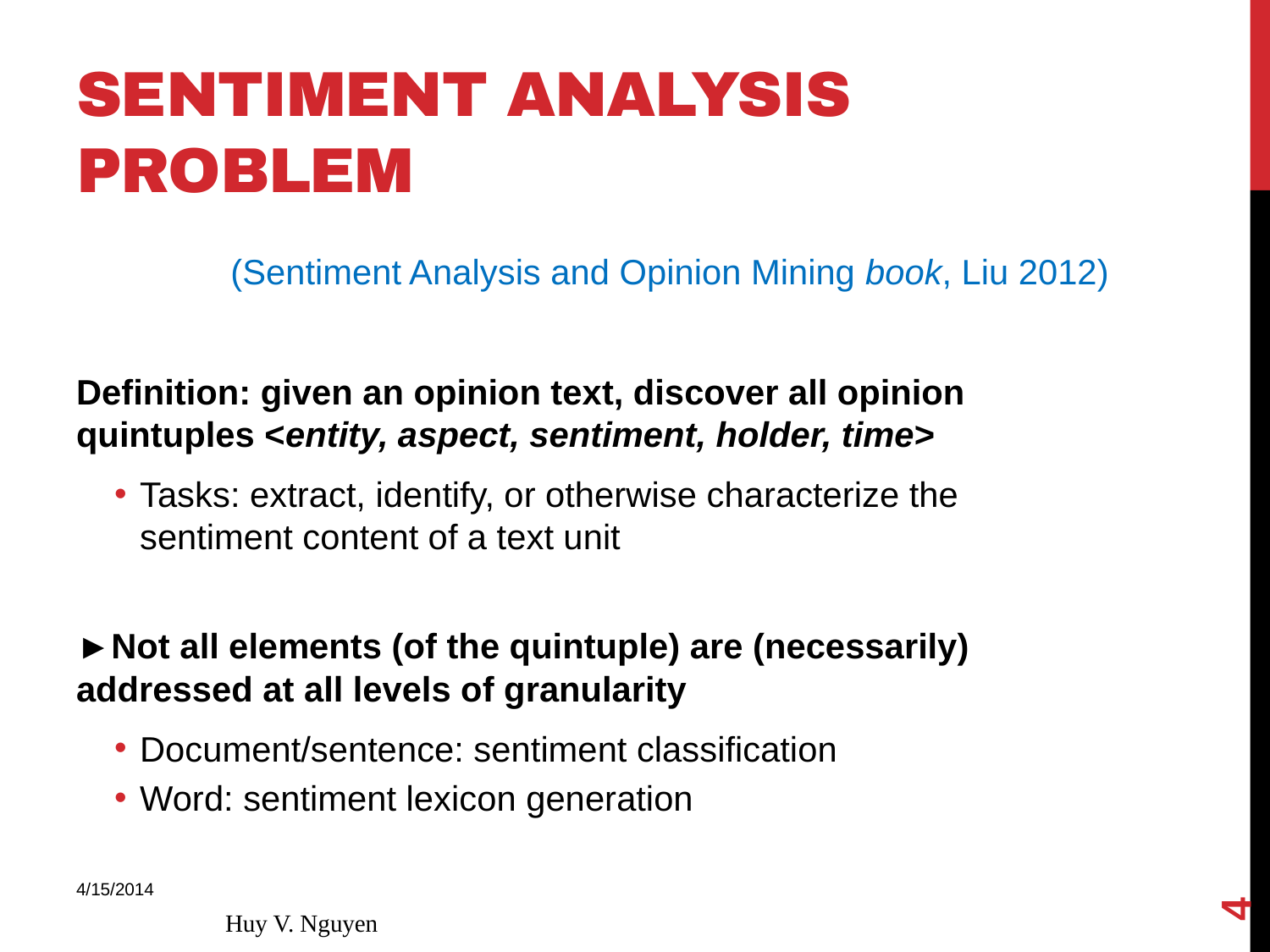

# Sentiment analysis problem
(Sentiment Analysis and Opinion Mining book, Liu 2012)

Definition: given an opinion text, discover all opinion quintuples <entity, aspect, sentiment, holder, time>
Tasks: extract, identify, or otherwise characterize the sentiment content of a text unit

►Not all elements (of the quintuple) are (necessarily) addressed at all levels of granularity
Document/sentence: sentiment classification
Word: sentiment lexicon generation
4
4/15/2014
Huy V. Nguyen